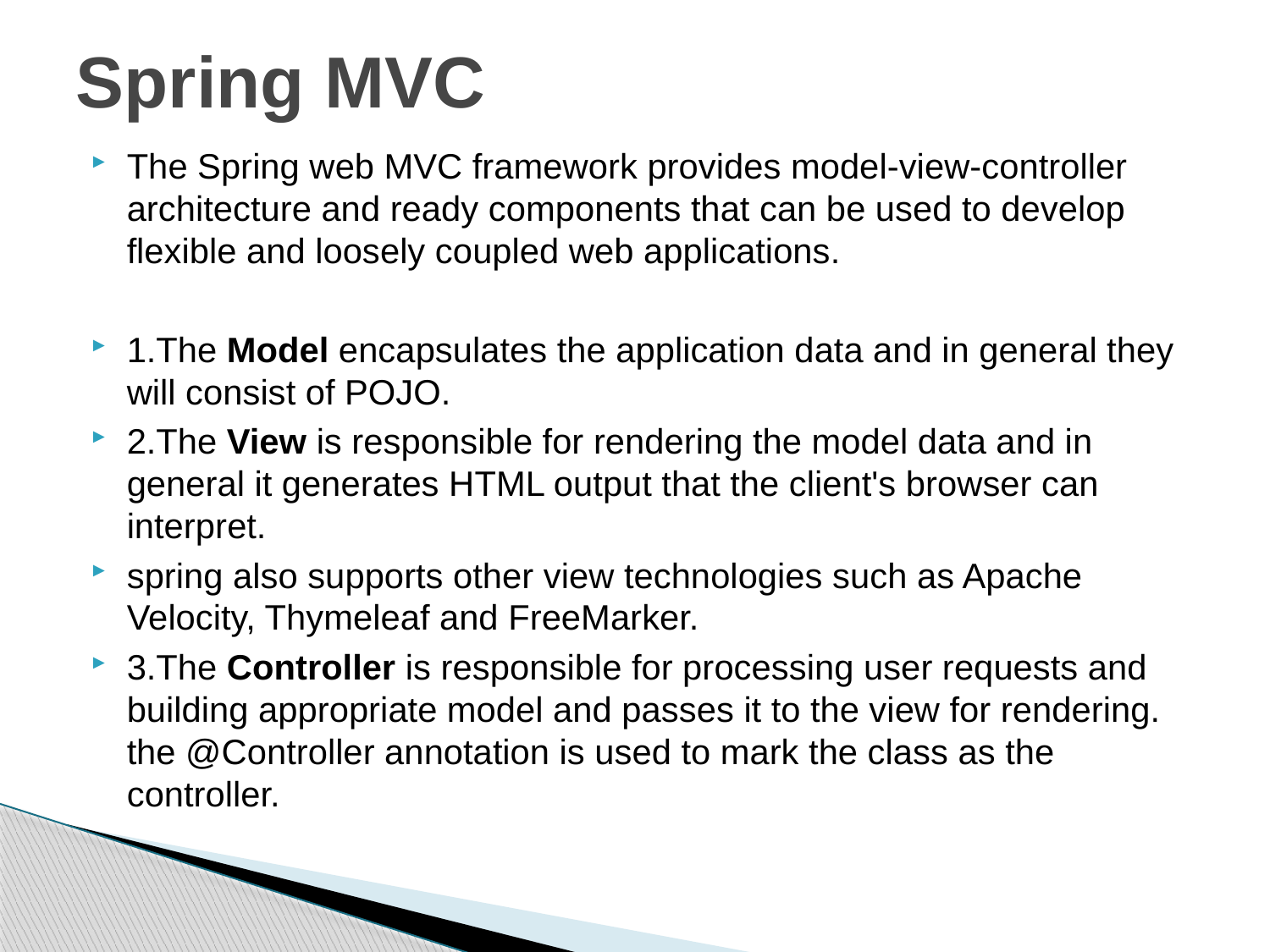

# Spring MVC
The Spring web MVC framework provides model-view-controller architecture and ready components that can be used to develop flexible and loosely coupled web applications.

1.The Model encapsulates the application data and in general they will consist of POJO.
2.The View is responsible for rendering the model data and in general it generates HTML output that the client's browser can interpret.
spring also supports other view technologies such as Apache Velocity, Thymeleaf and FreeMarker.
3.The Controller is responsible for processing user requests and building appropriate model and passes it to the view for rendering. the @Controller annotation is used to mark the class as the controller.